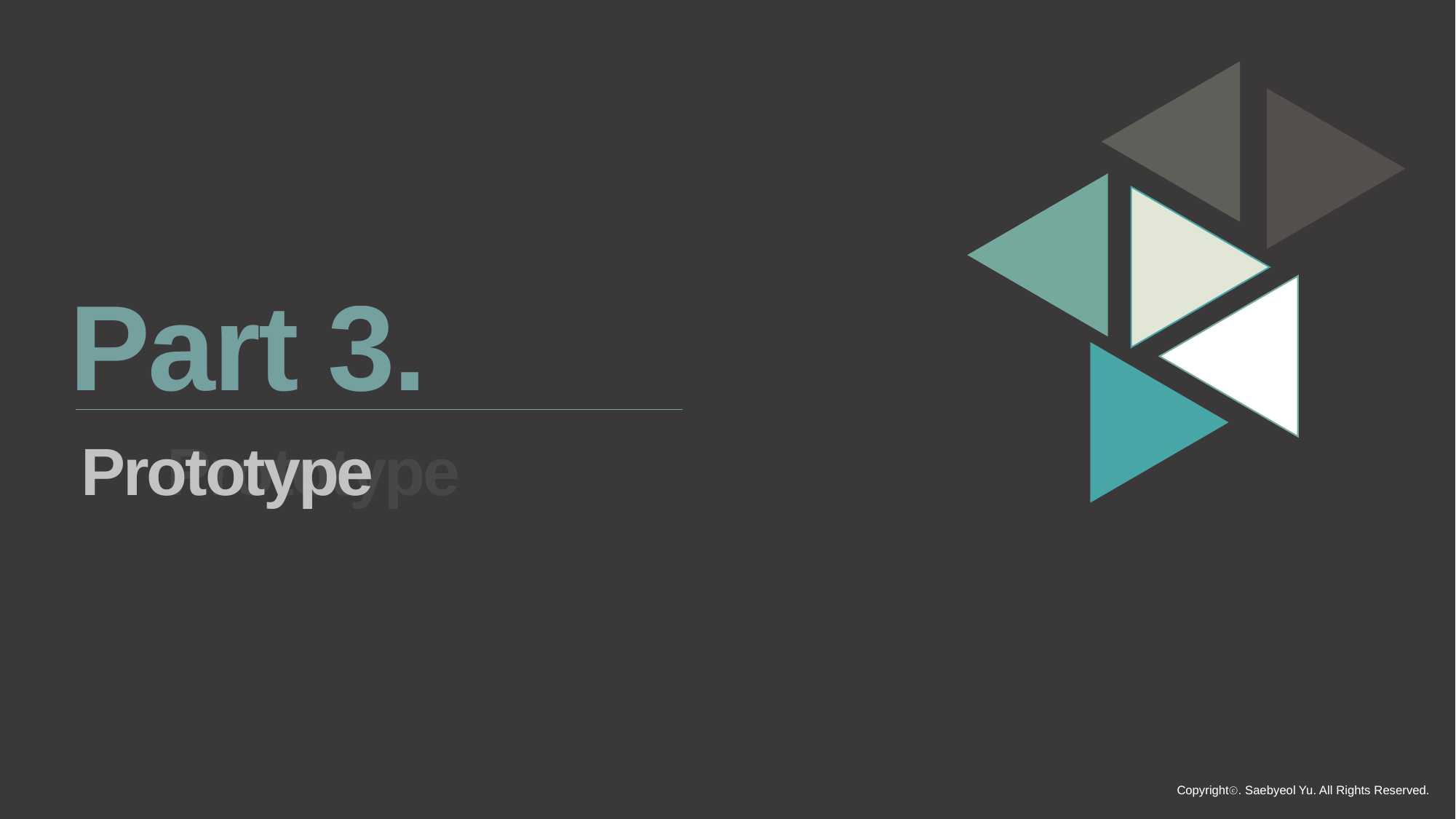

Part 3.
Prototype
Prototype
Copyrightⓒ. Saebyeol Yu. All Rights Reserved.